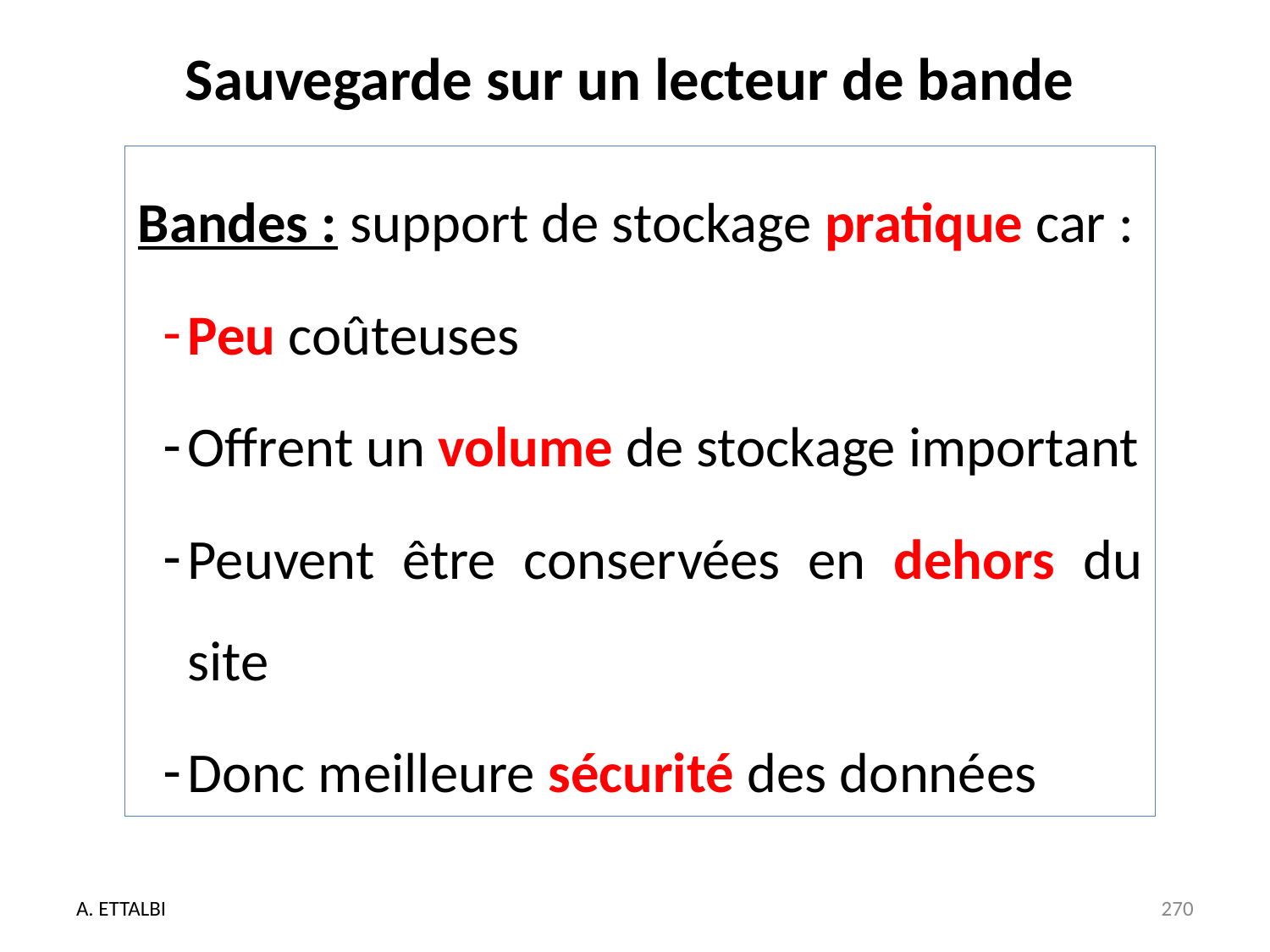

# Sauvegarde sur un lecteur de bande
Bandes : support de stockage pratique car :
Peu coûteuses
Offrent un volume de stockage important
Peuvent être conservées en dehors du site
Donc meilleure sécurité des données
A. ETTALBI
270